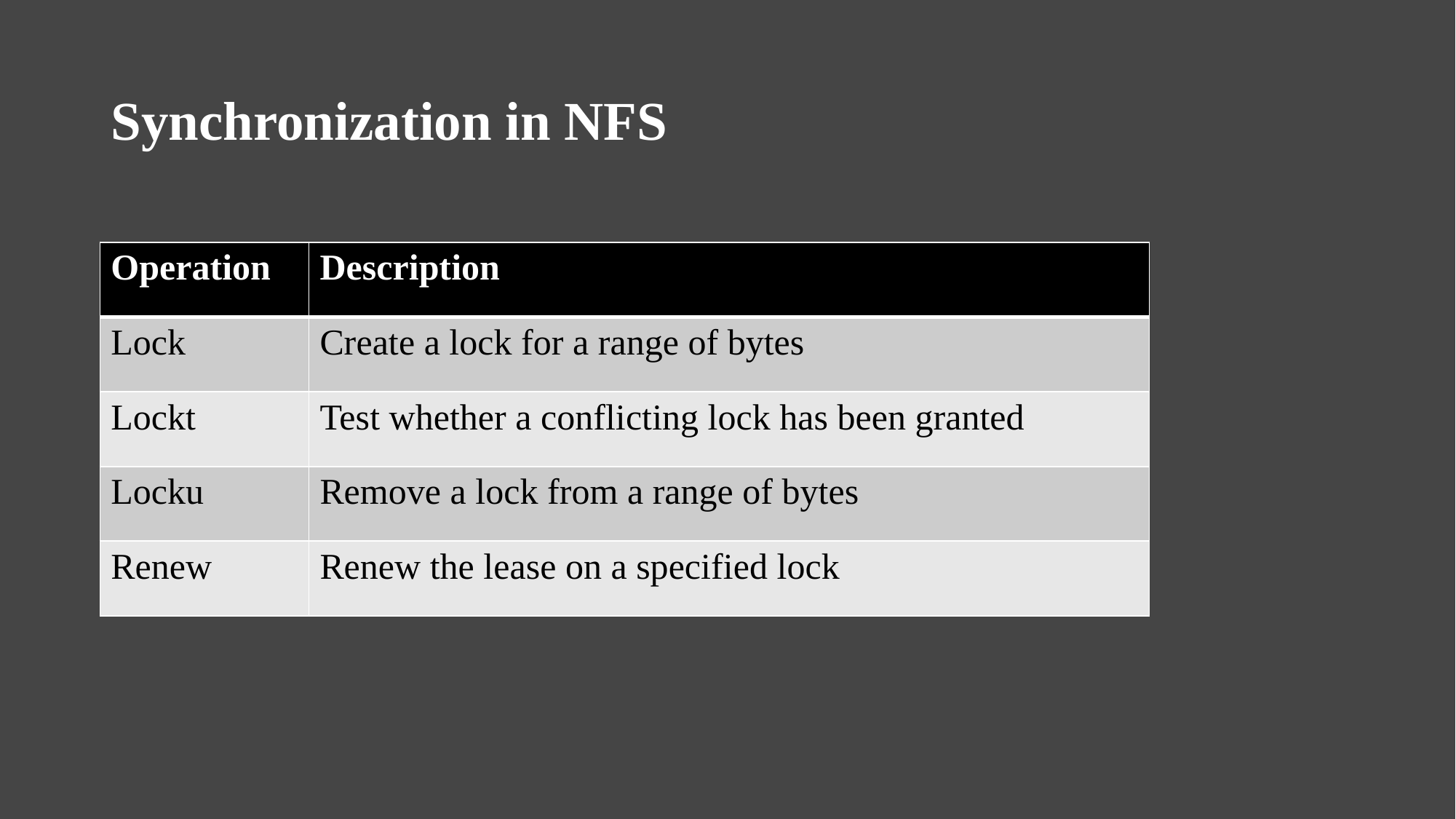

# Synchronization in NFS
| Operation | Description |
| --- | --- |
| Lock | Create a lock for a range of bytes |
| Lockt | Test whether a conflicting lock has been granted |
| Locku | Remove a lock from a range of bytes |
| Renew | Renew the lease on a specified lock |